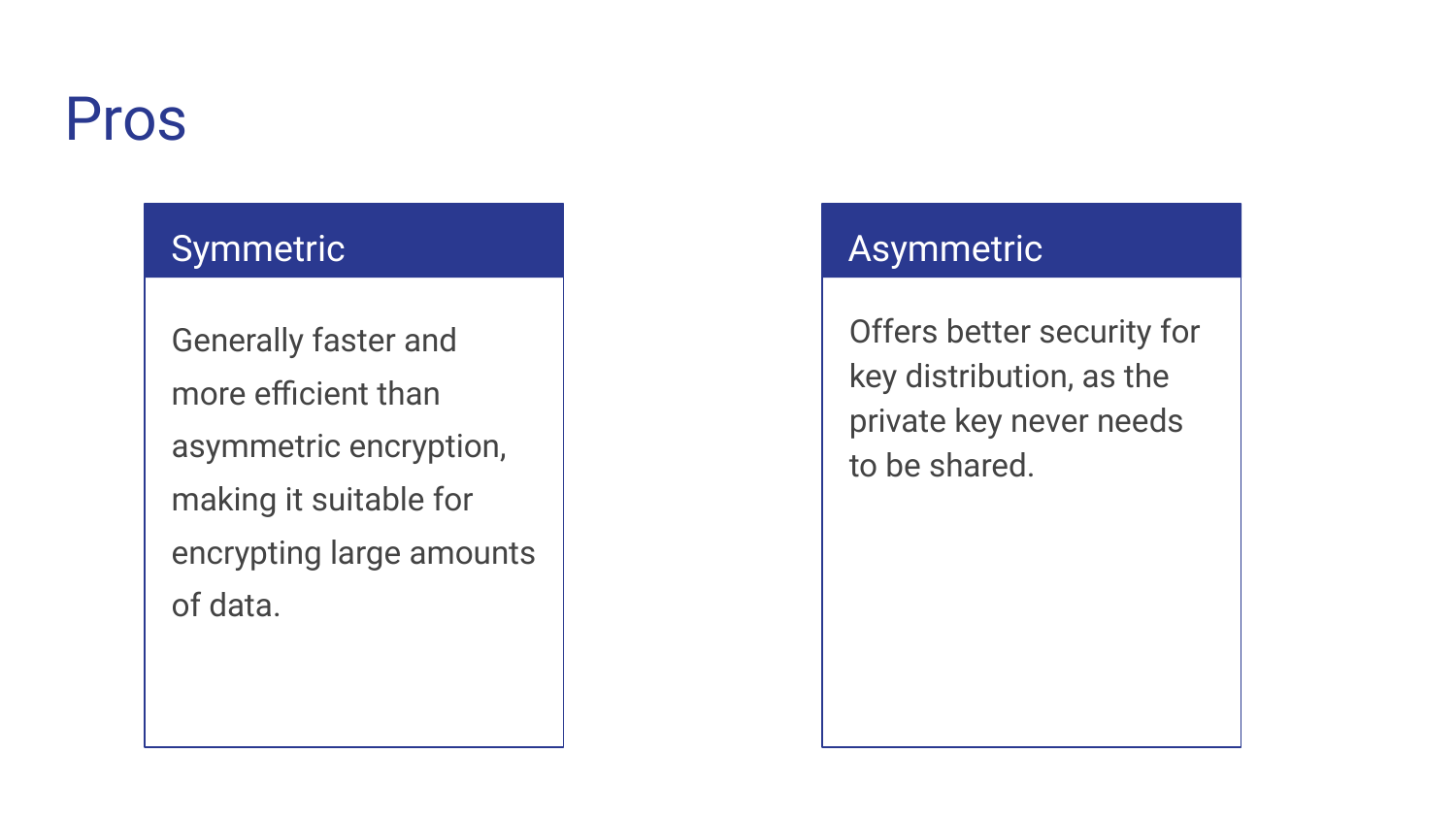

# Pros

Symmetric

Asymmetric
Generally faster and more efficient than asymmetric encryption, making it suitable for encrypting large amounts of data.

Offers better security for key distribution, as the private key never needs to be shared.